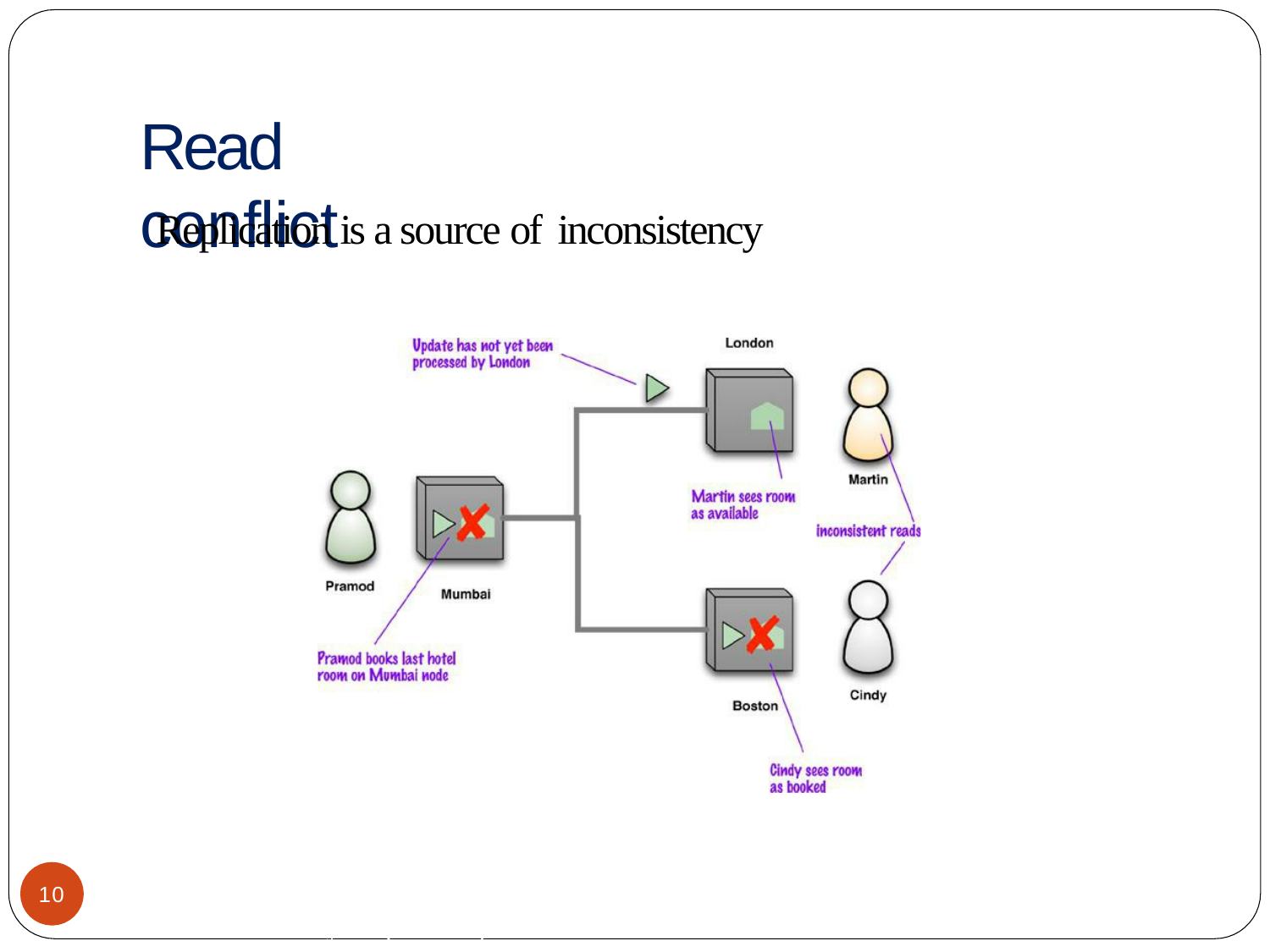

Read conflict
 Replication is a source of inconsistency

10
CREDITS: Jimmy Lin (University of Maryland)